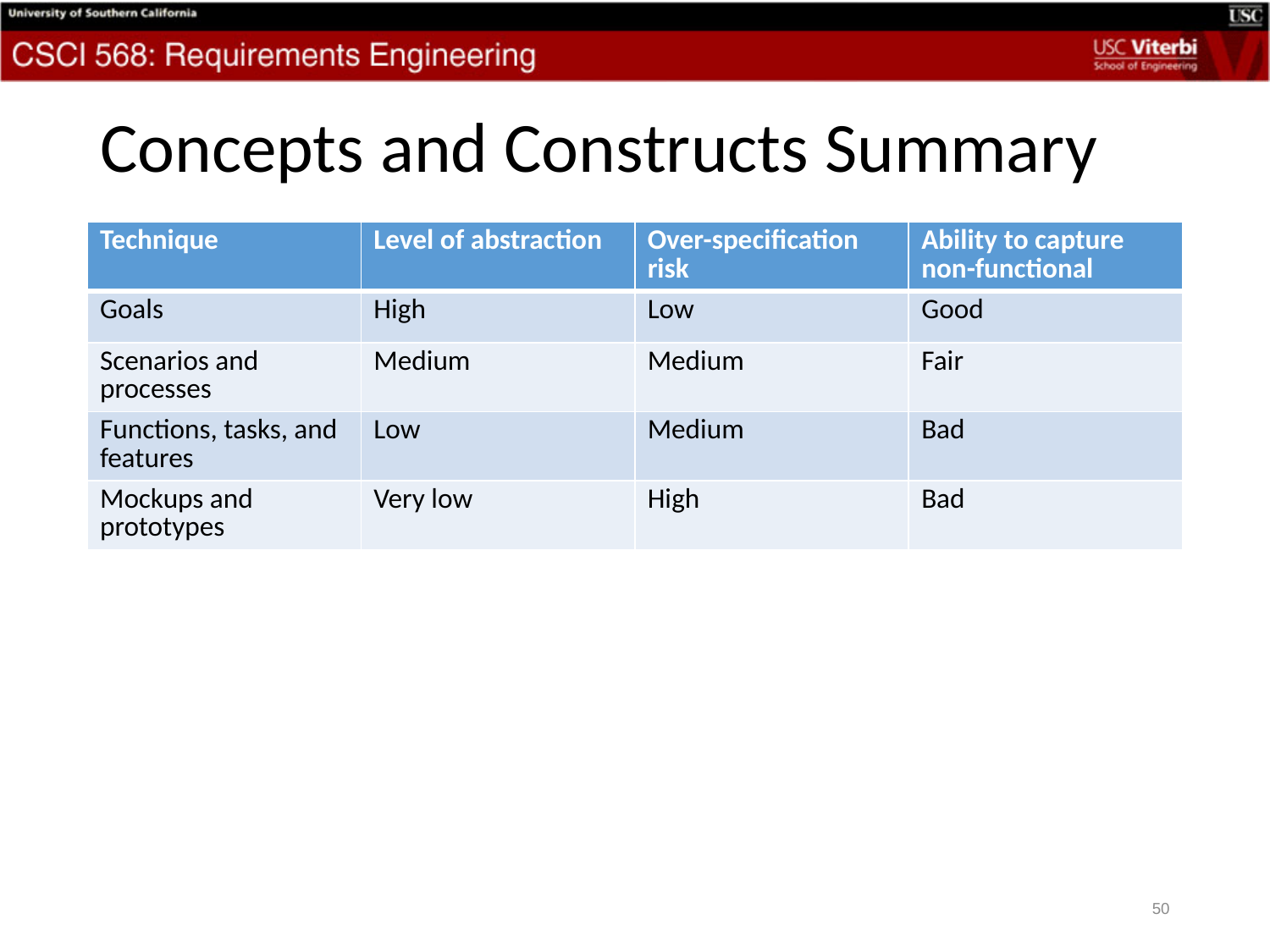

# Concepts and Constructs Summary
| Technique | Level of abstraction | Over-specification risk | Ability to capture non-functional |
| --- | --- | --- | --- |
| Goals | High | Low | Good |
| Scenarios and processes | Medium | Medium | Fair |
| Functions, tasks, and features | Low | Medium | Bad |
| Mockups and prototypes | Very low | High | Bad |
50